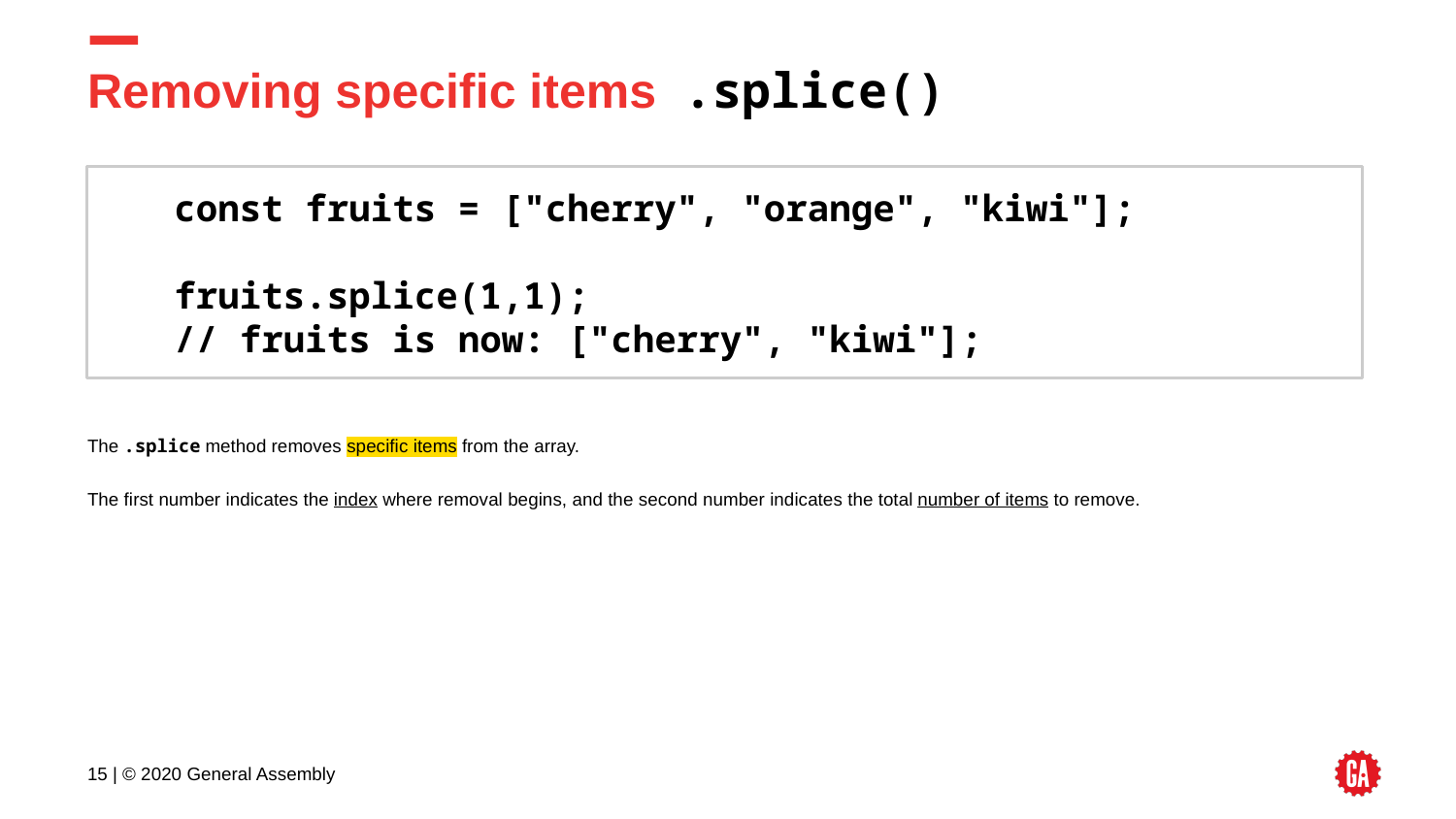

# Removing specific items  .splice()
const fruits = ["cherry", "orange", "kiwi"];

fruits.splice(1,1);
// fruits is now: ["cherry", "kiwi"];
The .splice method removes specific items from the array.
The first number indicates the index where removal begins, and the second number indicates the total number of items to remove.

15 | © 2020 General Assembly